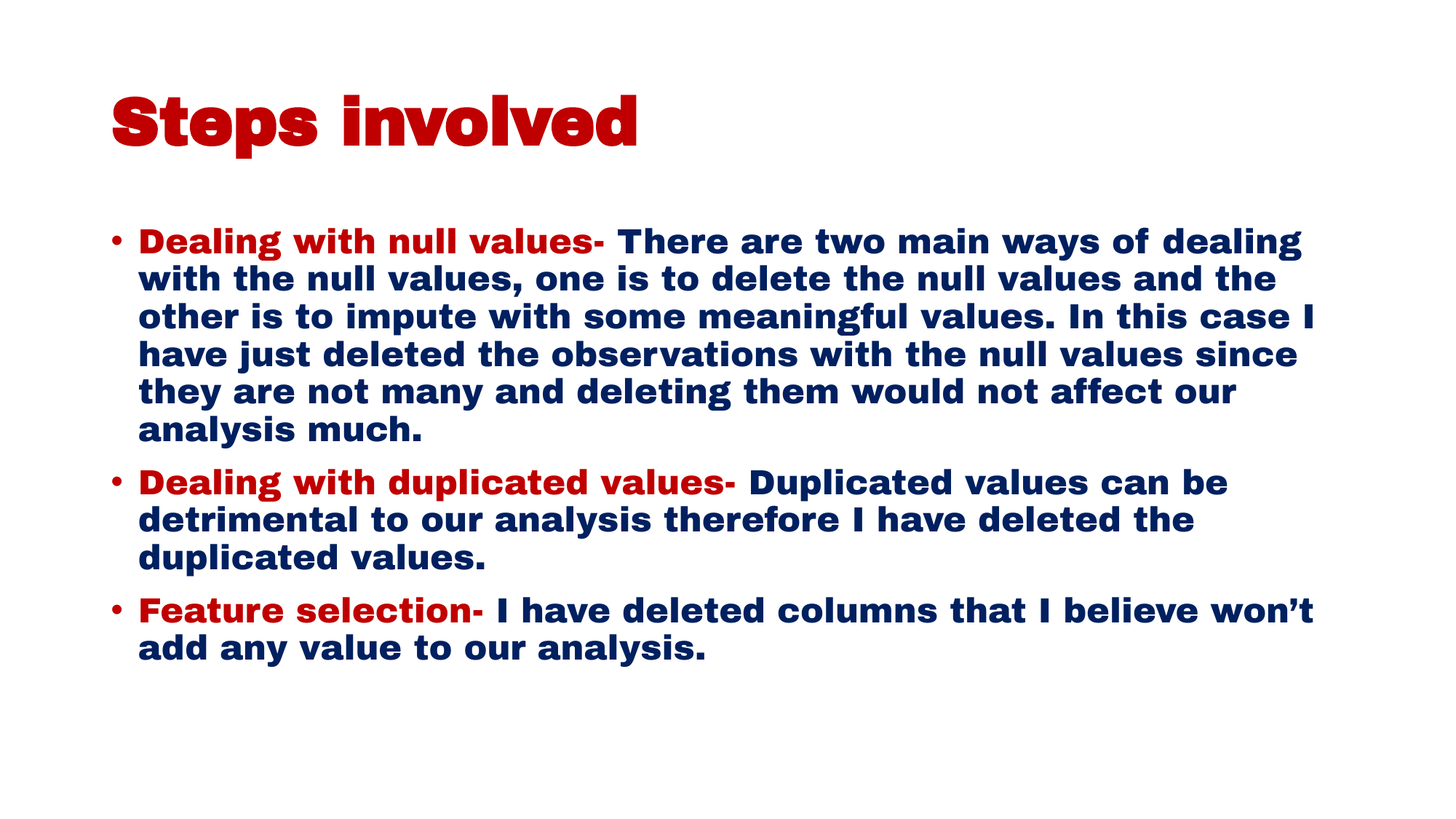

# Steps involved
Dealing with null values- There are two main ways of dealing with the null values, one is to delete the null values and the other is to impute with some meaningful values. In this case I have just deleted the observations with the null values since they are not many and deleting them would not affect our analysis much.
Dealing with duplicated values- Duplicated values can be detrimental to our analysis therefore I have deleted the duplicated values.
Feature selection- I have deleted columns that I believe won’t add any value to our analysis.